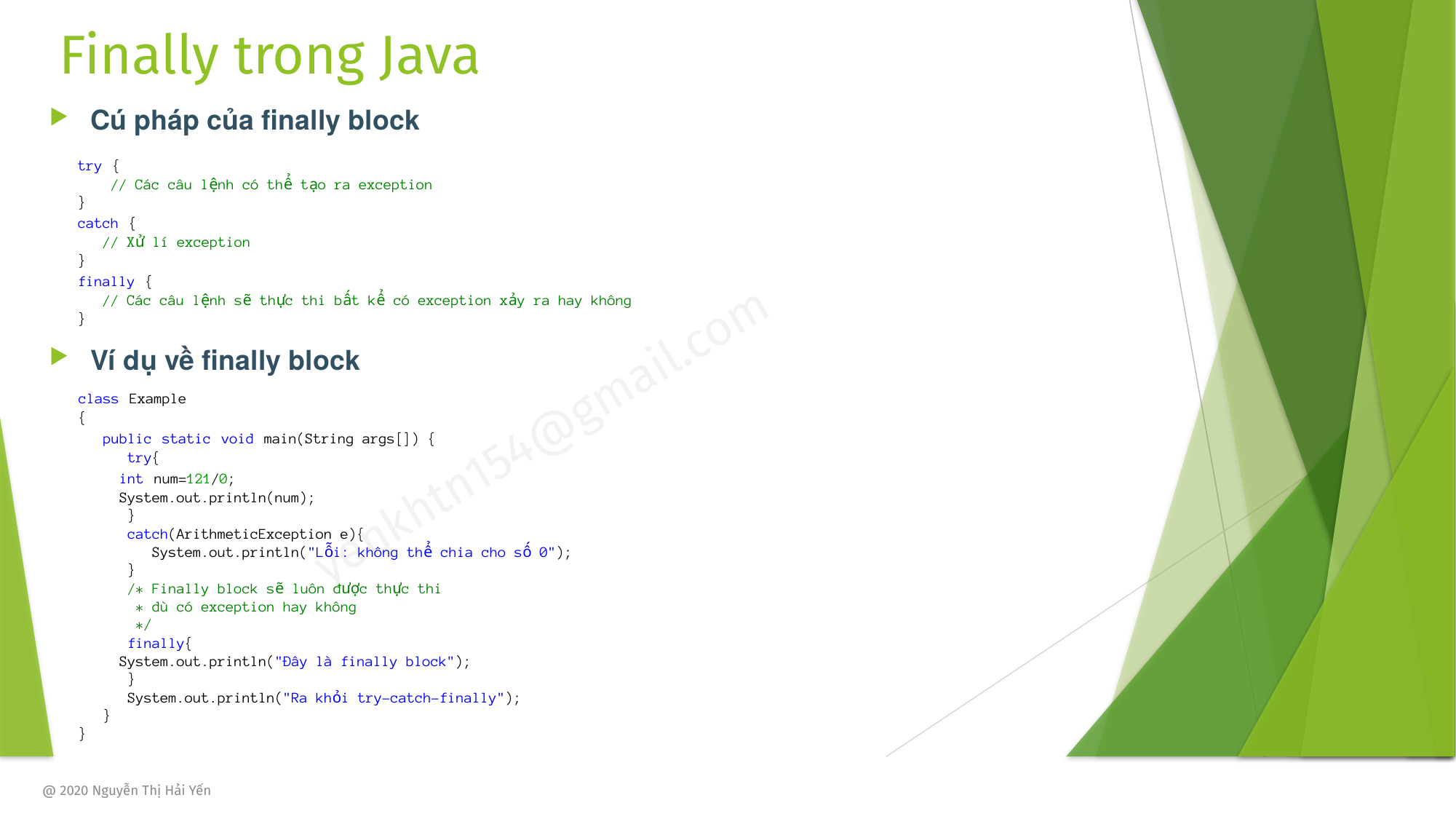

# Finally trong Java
Cú pháp của finally block

Ví dụ về finally block

try {
    // Các câu lệnh có thể tạo ra exception
}
catch {
   // Xử lí exception
}
finally {
   // Các câu lệnh sẽ thực thi bất kể có exception xảy ra hay không
}
class Example
{
   public static void main(String args[]) {
      try{
     int num=121/0;
     System.out.println(num);
      }
      catch(ArithmeticException e){
         System.out.println("Lỗi: không thể chia cho số 0");
      }
      /* Finally block sẽ luôn được thực thi
       * dù có exception hay không
       */
      finally{
     System.out.println("Đây là finally block");
      }
      System.out.println("Ra khỏi try-catch-finally");
   }
}
@ 2020 Nguyễn Thị Hải Yến